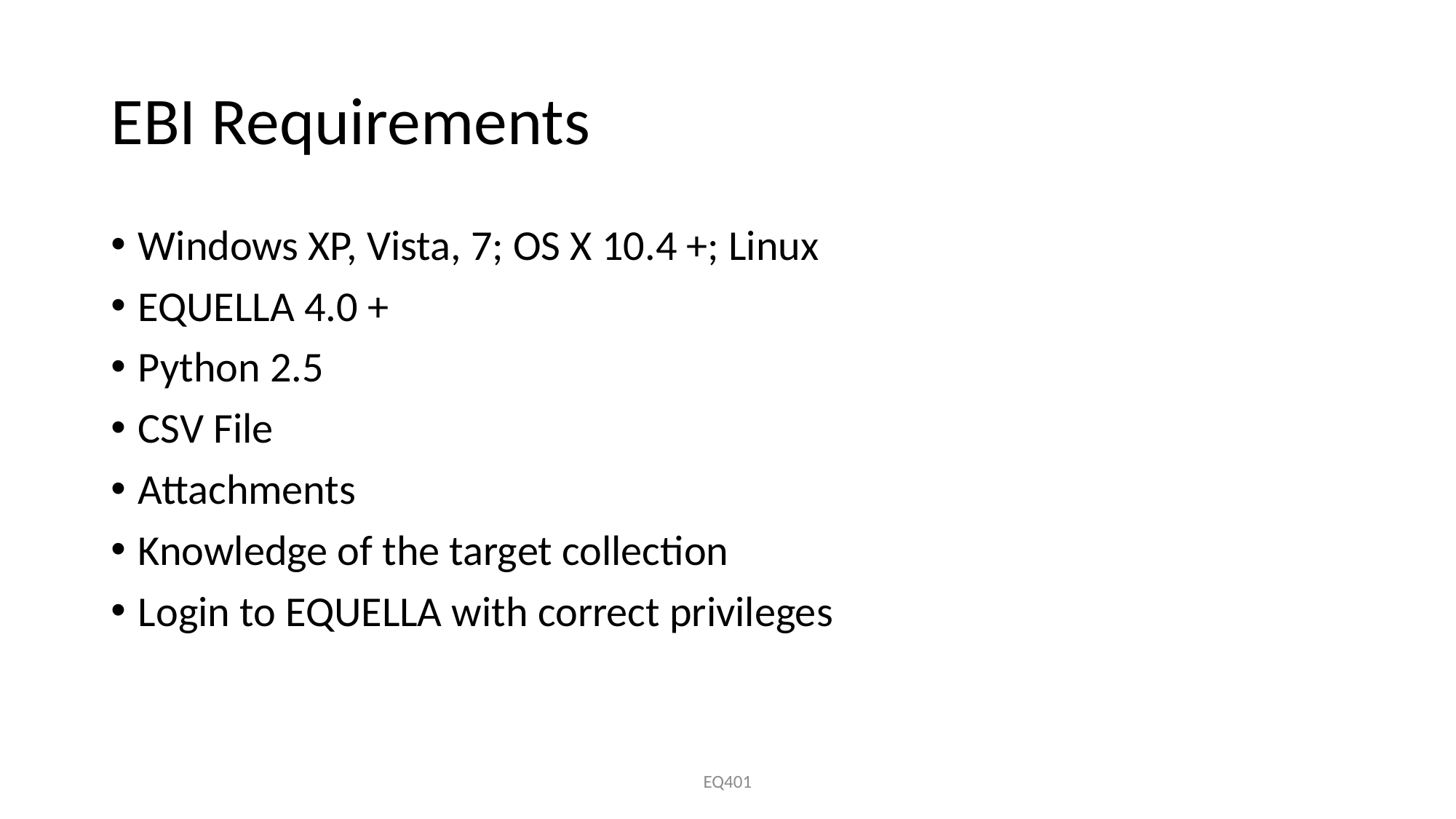

# EBI Requirements
Windows XP, Vista, 7; OS X 10.4 +; Linux
EQUELLA 4.0 +
Python 2.5
CSV File
Attachments
Knowledge of the target collection
Login to EQUELLA with correct privileges
EQ401